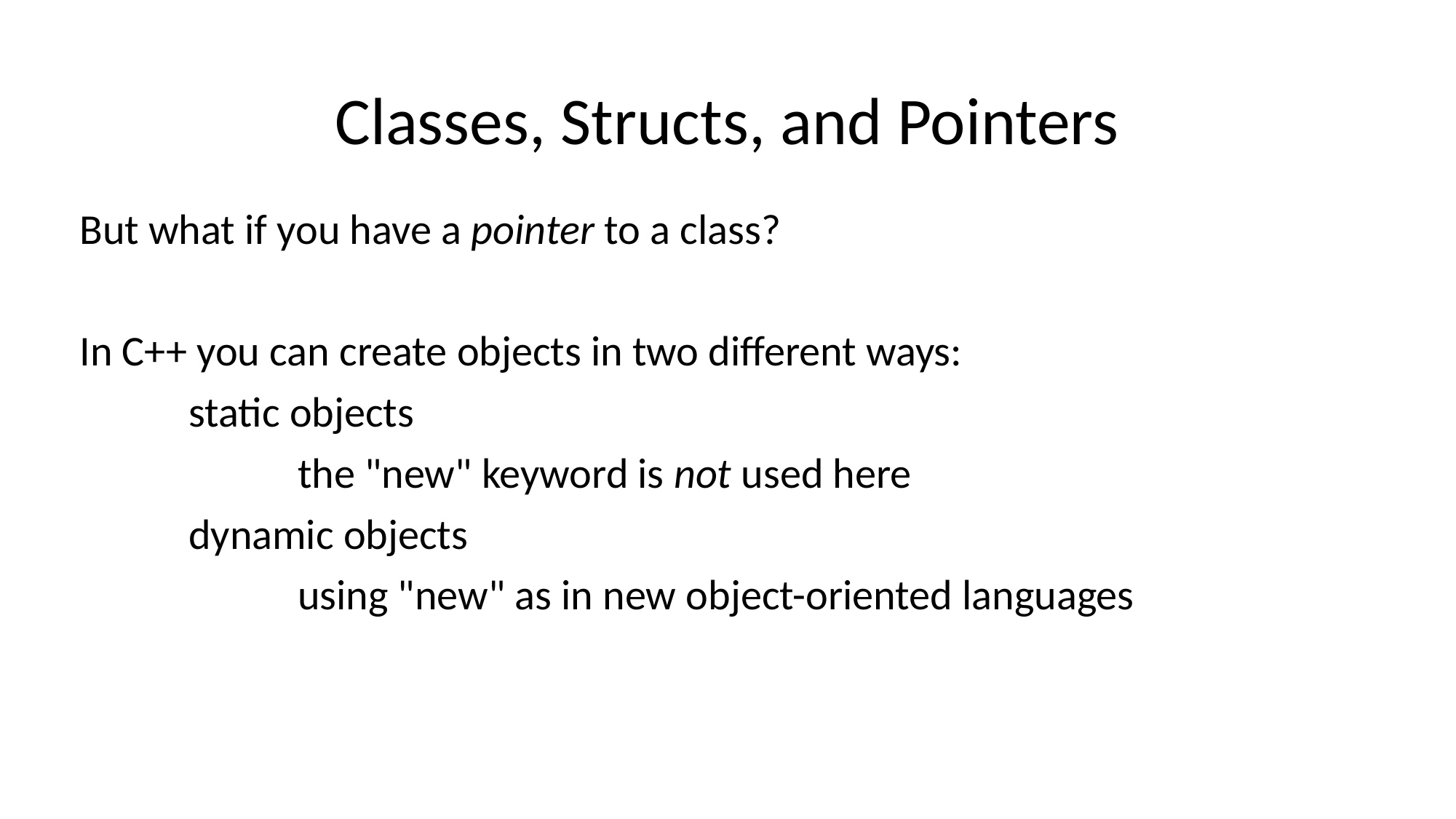

# Classes, Structs, and Pointers
But what if you have a pointer to a class?

In C++ you can create objects in two different ways:
	static objects
		the "new" keyword is not used here
	dynamic objects
		using "new" as in new object-oriented languages